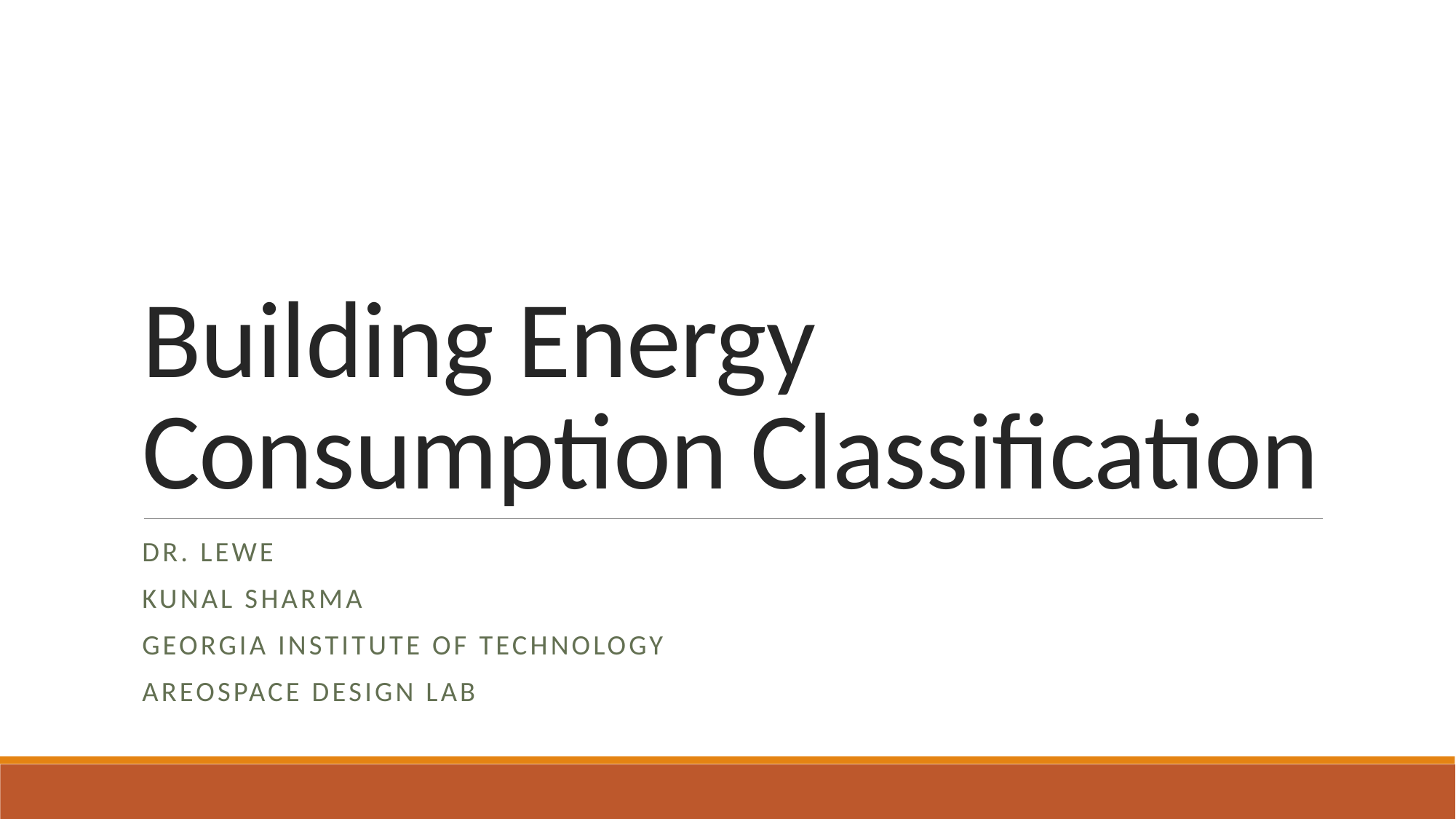

# Building Energy Consumption Classification
Dr. Lewe
Kunal Sharma
Georgia Institute of Technology
AREOspace Design Lab